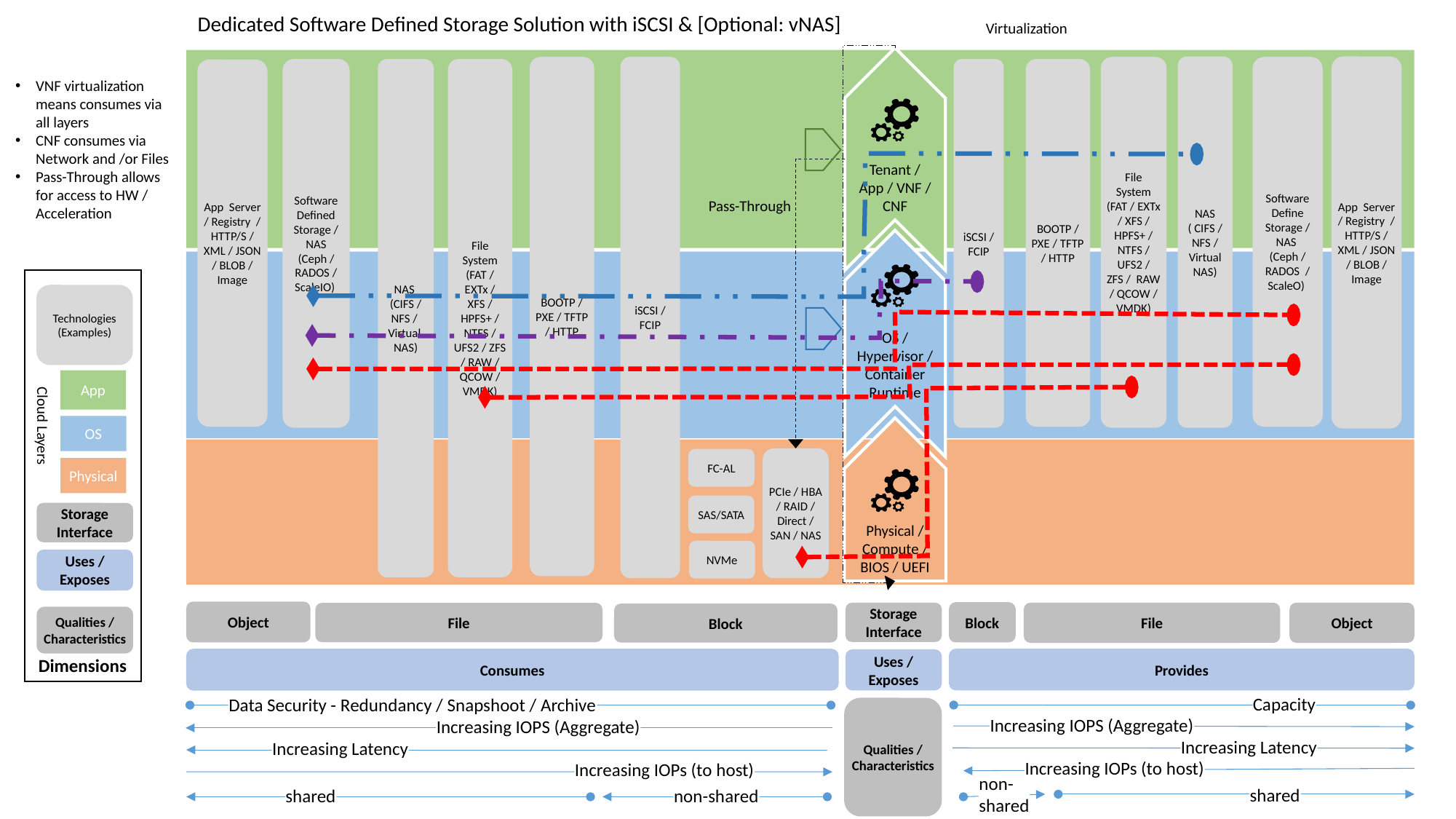

Dedicated Software Defined Storage Solution with iSCSI & [Optional: vNAS]
Virtualization

App  Server / Registry  / HTTP/S / XML / JSON / BLOB / Image
NAS
( CIFS / NFS / Virtual NAS)
iSCSI / FCIP
File System
(FAT / EXTx / XFS / HPFS+ / NTFS / UFS2 / ZFS /  RAW / QCOW / VMDK)
Software Define Storage / NAS
(Ceph / RADOS  / ScaleO)
BOOTP / PXE / TFTP / HTTP
NAS
(CIFS / NFS /  Virtual  NAS)
iSCSI / FCIP
Software Defined Storage / NAS
(Ceph / RADOS / ScaleIO)
BOOTP / PXE / TFTP / HTTP
File System
(FAT / EXTx / XFS / HPFS+ / NTFS / UFS2 / ZFS / RAW / QCOW / VMDK)
App  Server / Registry  / HTTP/S / XML / JSON / BLOB / Image
VNF virtualization means consumes via all layers
CNF consumes via  Network and /or Files
Pass-Through allows for access to HW / Acceleration

Tenant / App / VNF / CNF



Pass-Through



Dimensions

Technologies (Examples)

OS / Hypervisor / Container Runtime




App

Cloud Layers
OS

PCIe / HBA / RAID / Direct / SAN / NAS
Physical / Compute / BIOS / UEFI
FC-AL
Physical

SAS/SATA
Storage Interface
NVMe
Uses / Exposes
Object
Block
Object
Storage Interface
File
File
Block
Qualities / Characteristics
Provides
Consumes
Uses / Exposes
Capacity
Data Security - Redundancy / Snapshoot / Archive
Qualities / Characteristics
Increasing IOPS (Aggregate)
Increasing IOPS (Aggregate)
Increasing Latency
Increasing Latency
Increasing IOPs (to host)
Increasing IOPs (to host)
non-shared
shared
shared
non-shared